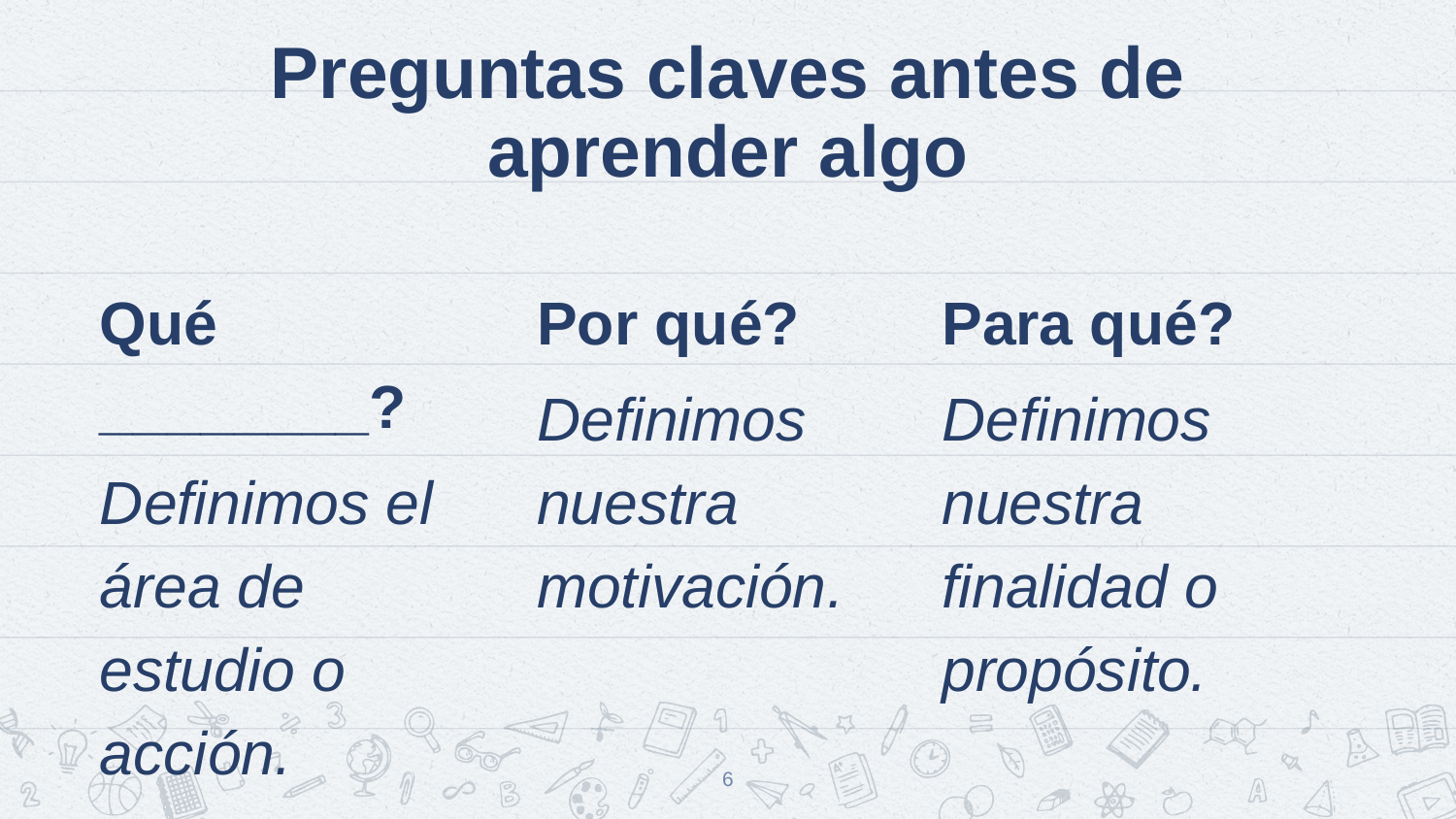

# Preguntas claves antes de aprender algo
Qué  ________?
Definimos el área de estudio o acción.
Por qué?
Definimos nuestra motivación.
Para qué?
Definimos nuestra finalidad o propósito.

6